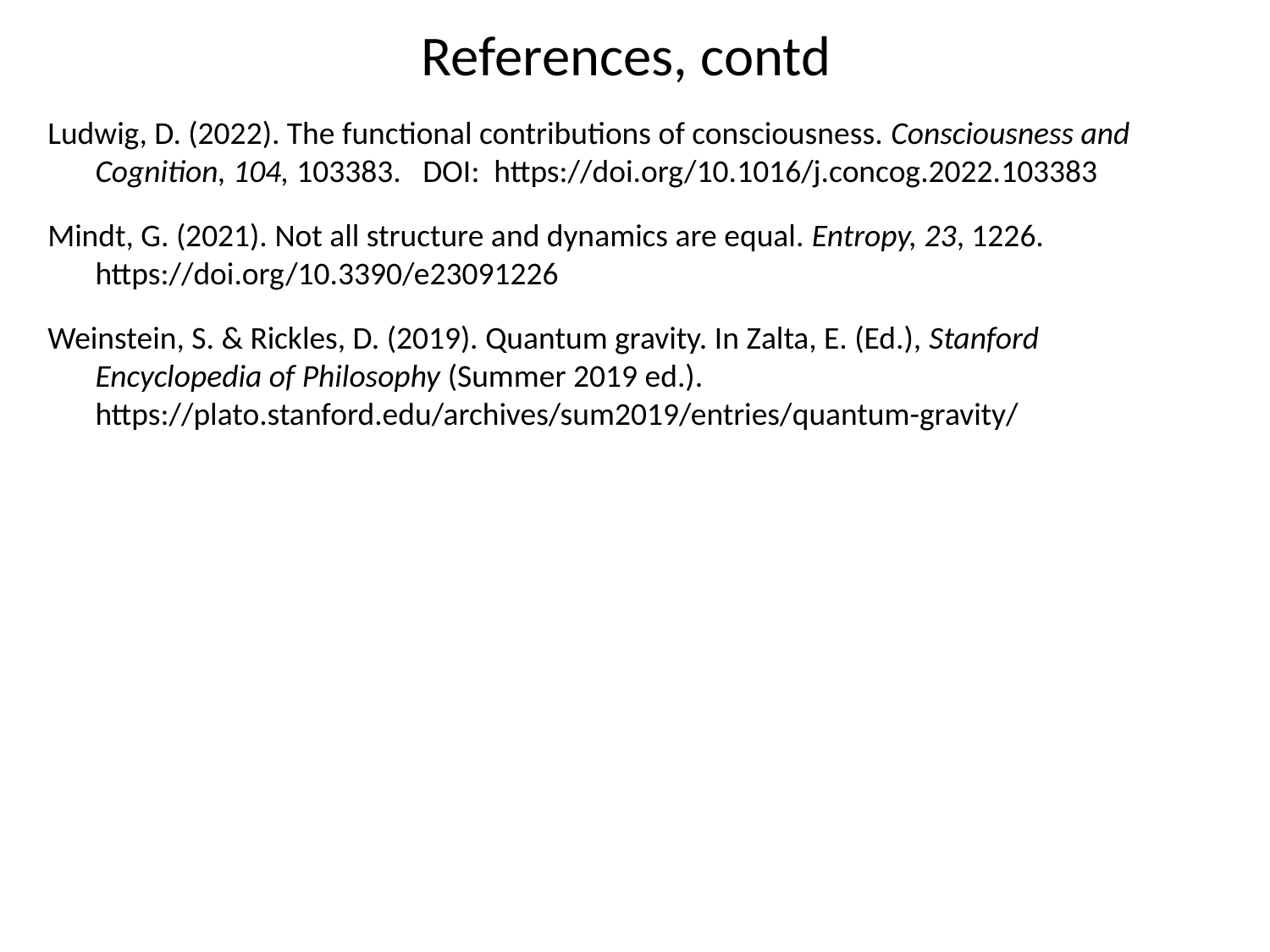

References, contd
Ludwig, D. (2022). The functional contributions of consciousness. Consciousness and Cognition, 104, 103383.   DOI:  https://doi.org/10.1016/j.concog.2022.103383
Mindt, G. (2021). Not all structure and dynamics are equal. Entropy, 23, 1226. https://doi.org/10.3390/e23091226
Weinstein, S. & Rickles, D. (2019). Quantum gravity. In Zalta, E. (Ed.), Stanford Encyclopedia of Philosophy (Summer 2019 ed.). https://plato.stanford.edu/archives/sum2019/entries/quantum-gravity/